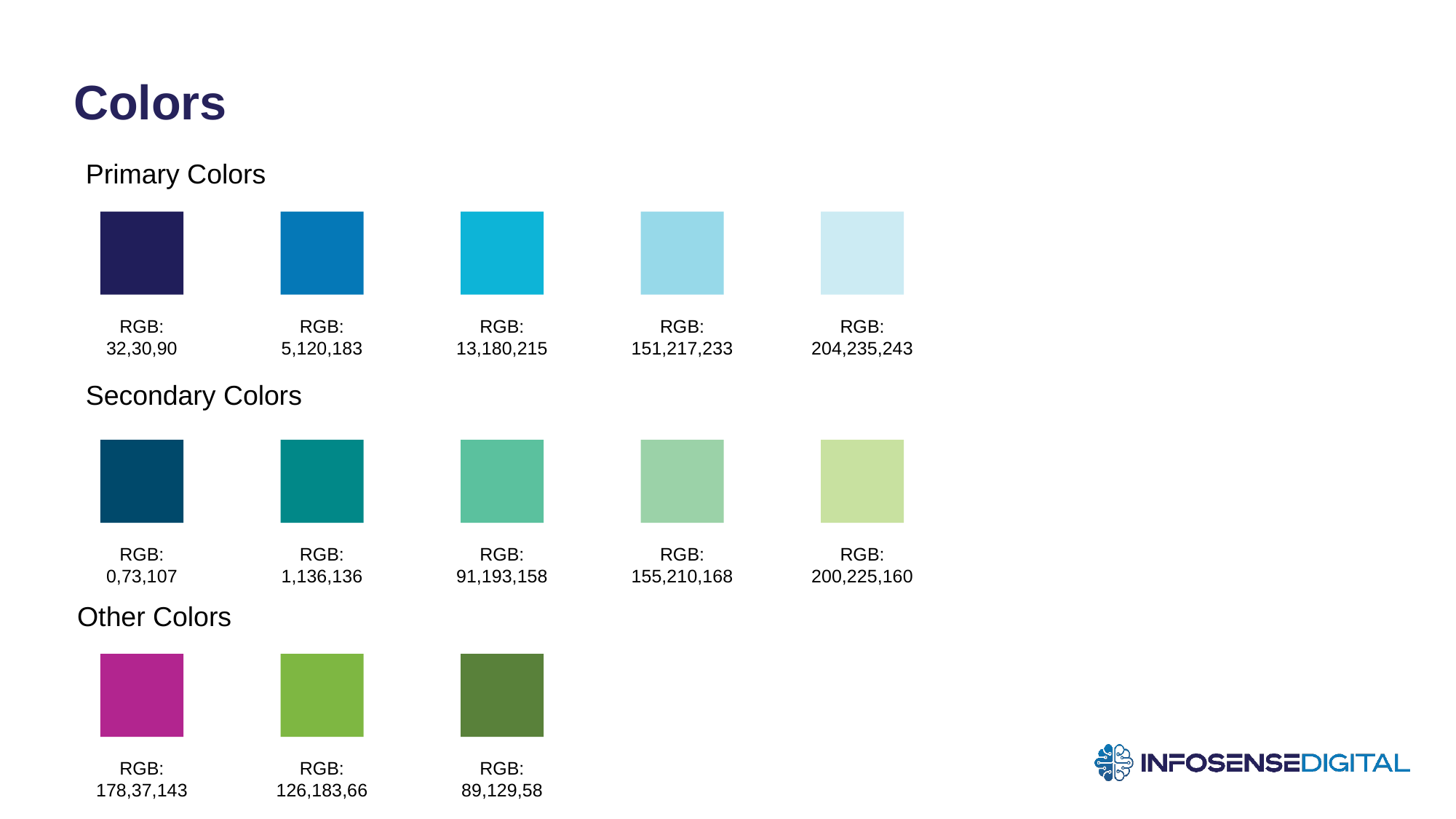

Colors
Primary Colors

RGB: 32,30,90
RGB: 5,120,183
RGB: 13,180,215
RGB: 151,217,233
RGB: 204,235,243
Secondary Colors

RGB: 0,73,107
RGB: 1,136,136
RGB: 91,193,158
RGB: 155,210,168
RGB: 200,225,160
Other Colors

RGB: 178,37,143
RGB: 126,183,66
RGB: 89,129,58